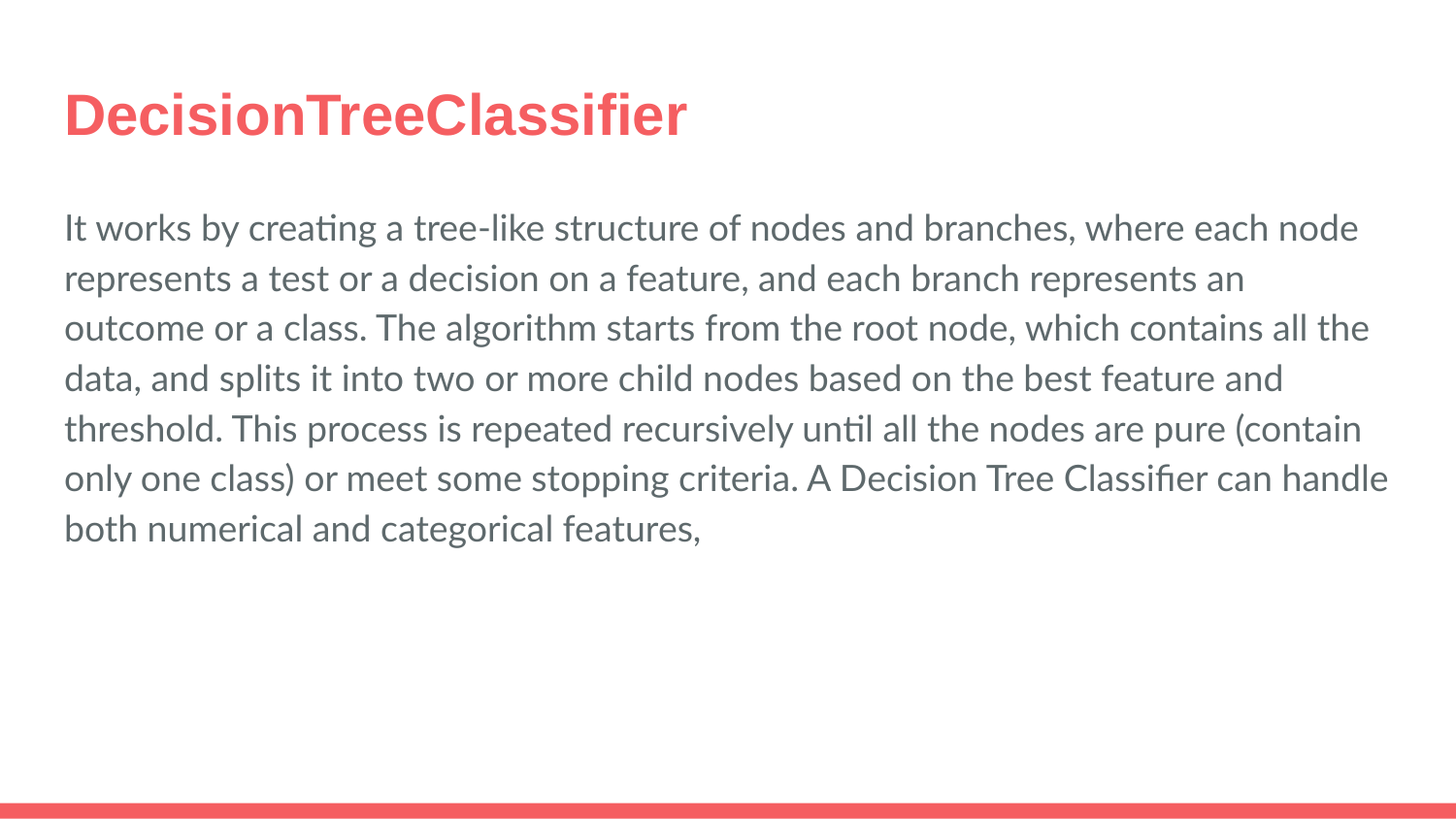

# DecisionTreeClassifier
It works by creating a tree-like structure of nodes and branches, where each node represents a test or a decision on a feature, and each branch represents an outcome or a class. The algorithm starts from the root node, which contains all the data, and splits it into two or more child nodes based on the best feature and threshold. This process is repeated recursively until all the nodes are pure (contain only one class) or meet some stopping criteria. A Decision Tree Classifier can handle both numerical and categorical features,